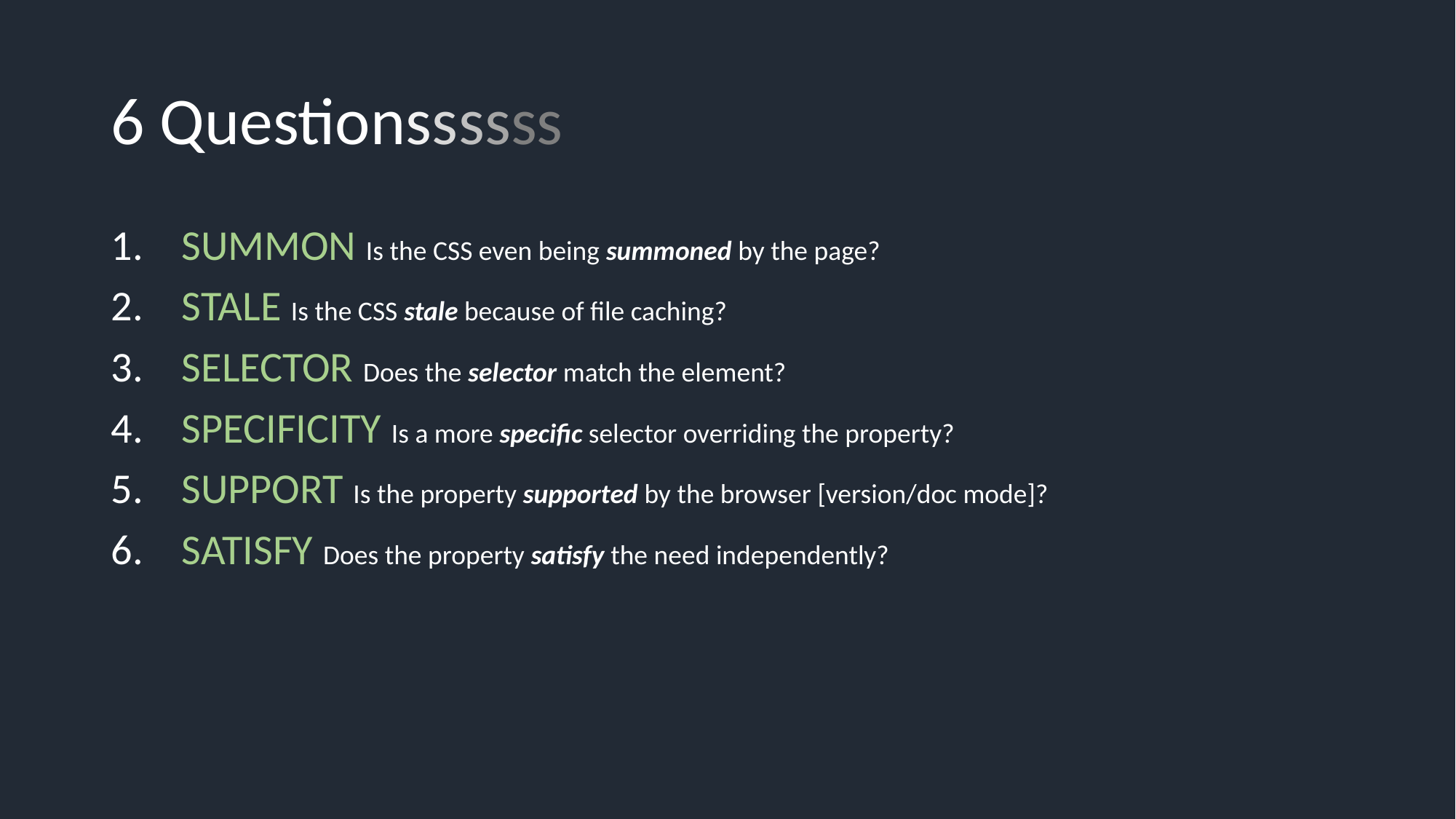

# 6 Questionssssss
 SUMMON Is the CSS even being summoned by the page?
 STALE Is the CSS stale because of file caching?
 SELECTOR Does the selector match the element?
 SPECIFICITY Is a more specific selector overriding the property?
 SUPPORT Is the property supported by the browser [version/doc mode]?
 SATISFY Does the property satisfy the need independently?